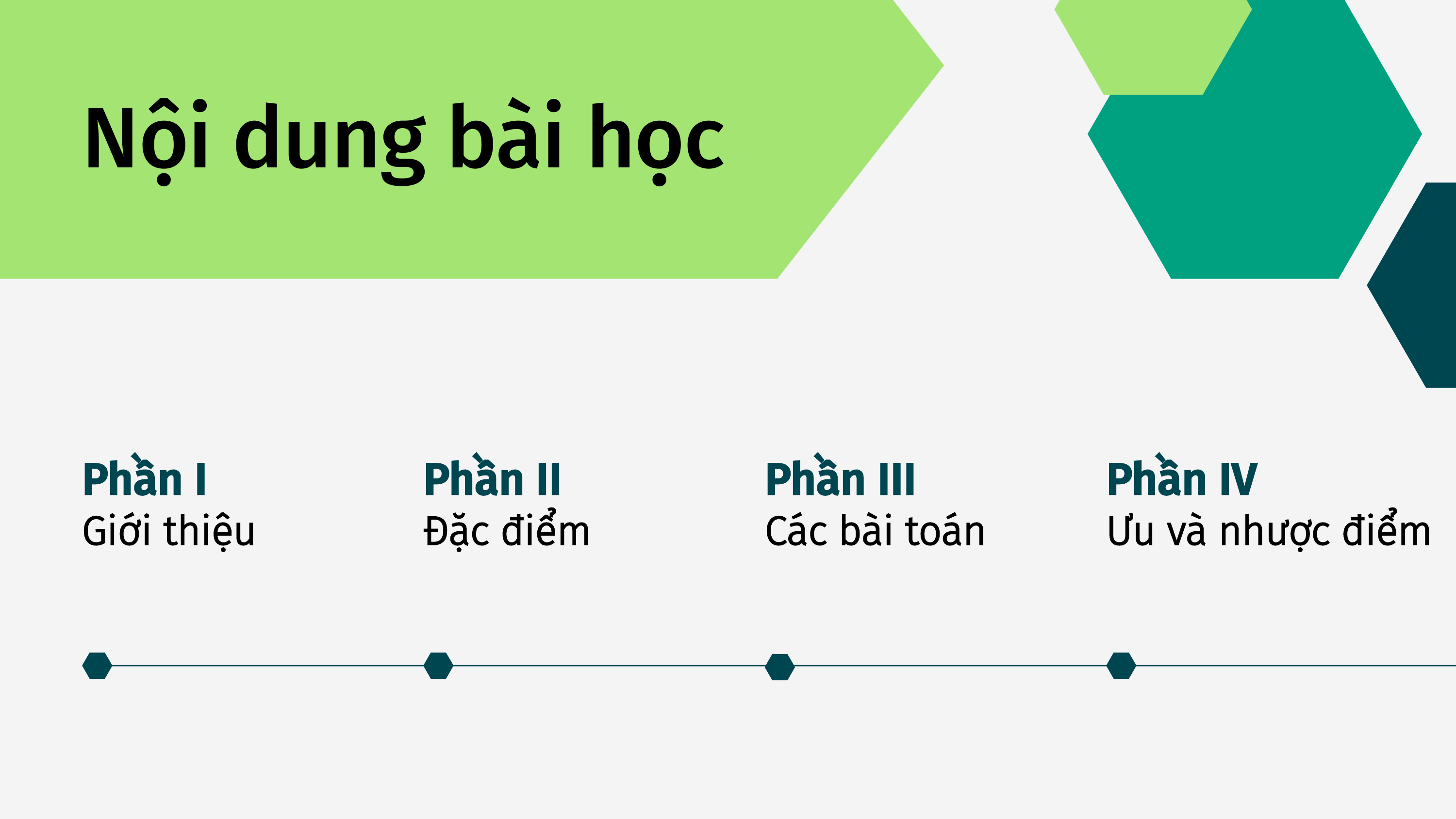

Nội dung bài học

Phần II
Đặc điểm
Phần III
Các bài toán
Phần IV
Ưu và nhược điểm
Phần I
Giới thiệu